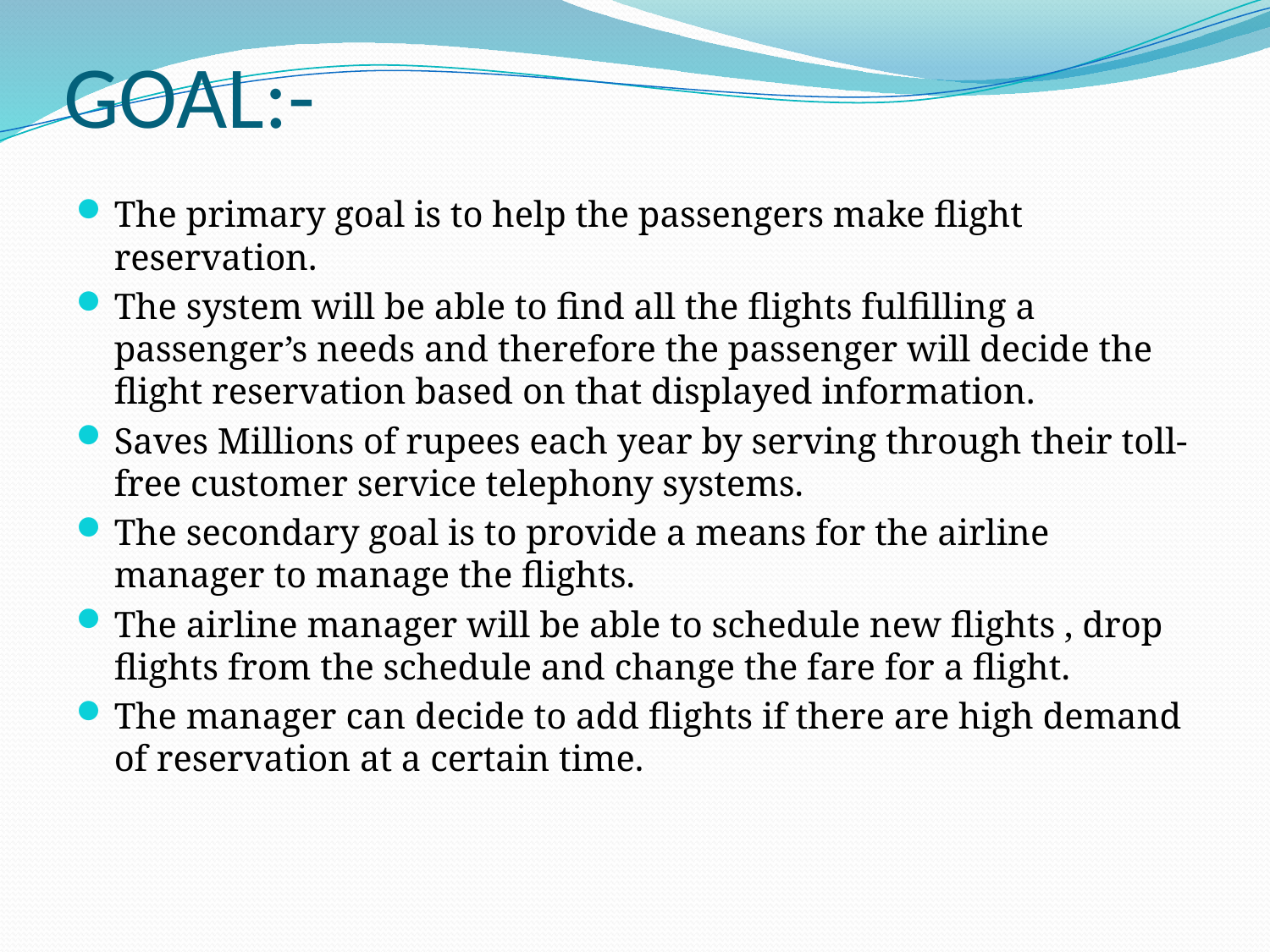

# GOAL:-
The primary goal is to help the passengers make flight reservation.
The system will be able to find all the flights fulfilling a passenger’s needs and therefore the passenger will decide the flight reservation based on that displayed information.
Saves Millions of rupees each year by serving through their toll-free customer service telephony systems.
The secondary goal is to provide a means for the airline manager to manage the flights.
The airline manager will be able to schedule new flights , drop flights from the schedule and change the fare for a flight.
The manager can decide to add flights if there are high demand of reservation at a certain time.